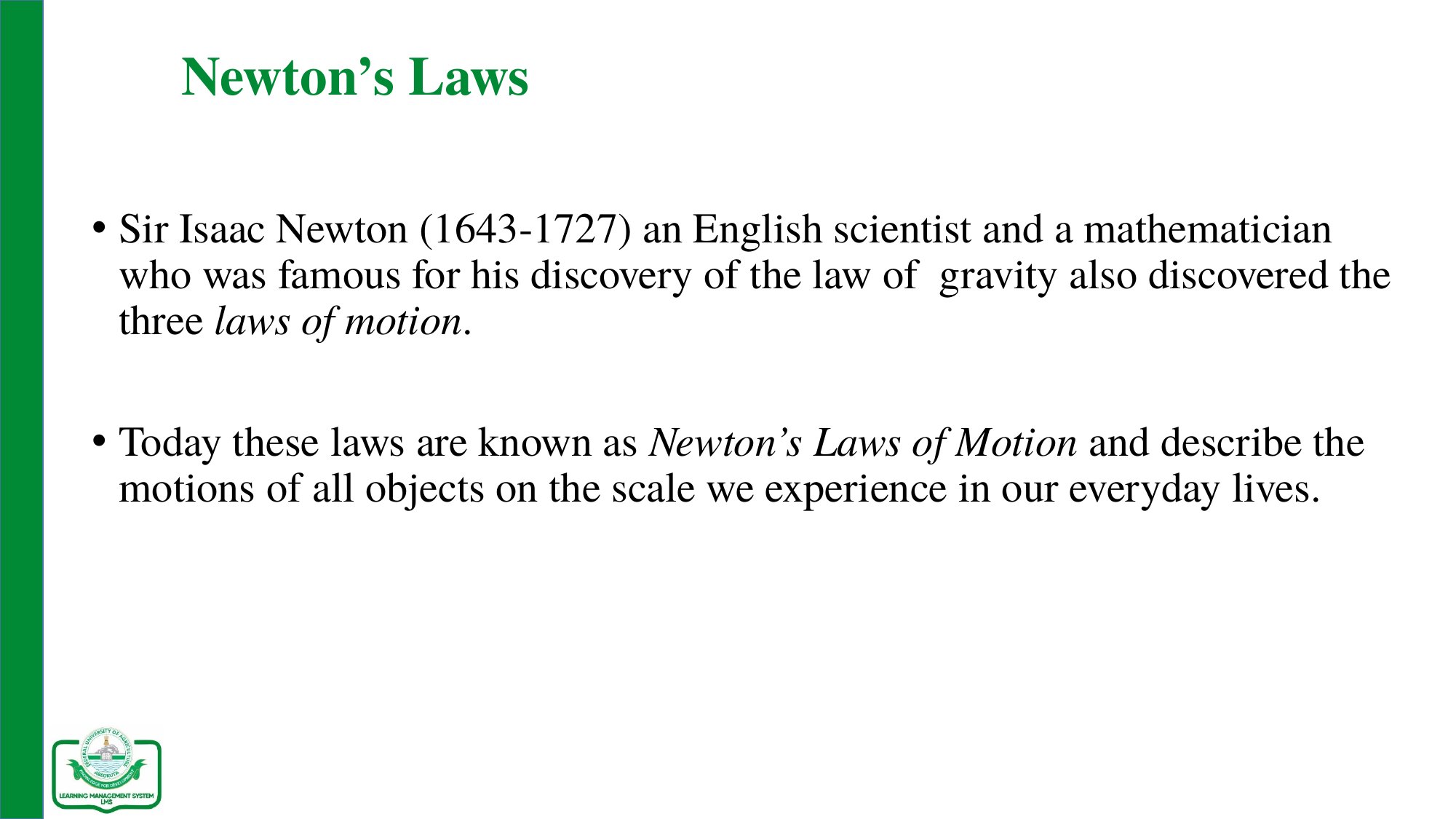

Newton’s Laws
Sir Isaac Newton (1643-1727) an English scientist and a mathematician  who was famous for his discovery of the law of  gravity also discovered the three laws of motion.

Today these laws are known as Newton’s Laws of Motion and describe the motions of all objects on the scale we experience in our everyday lives.